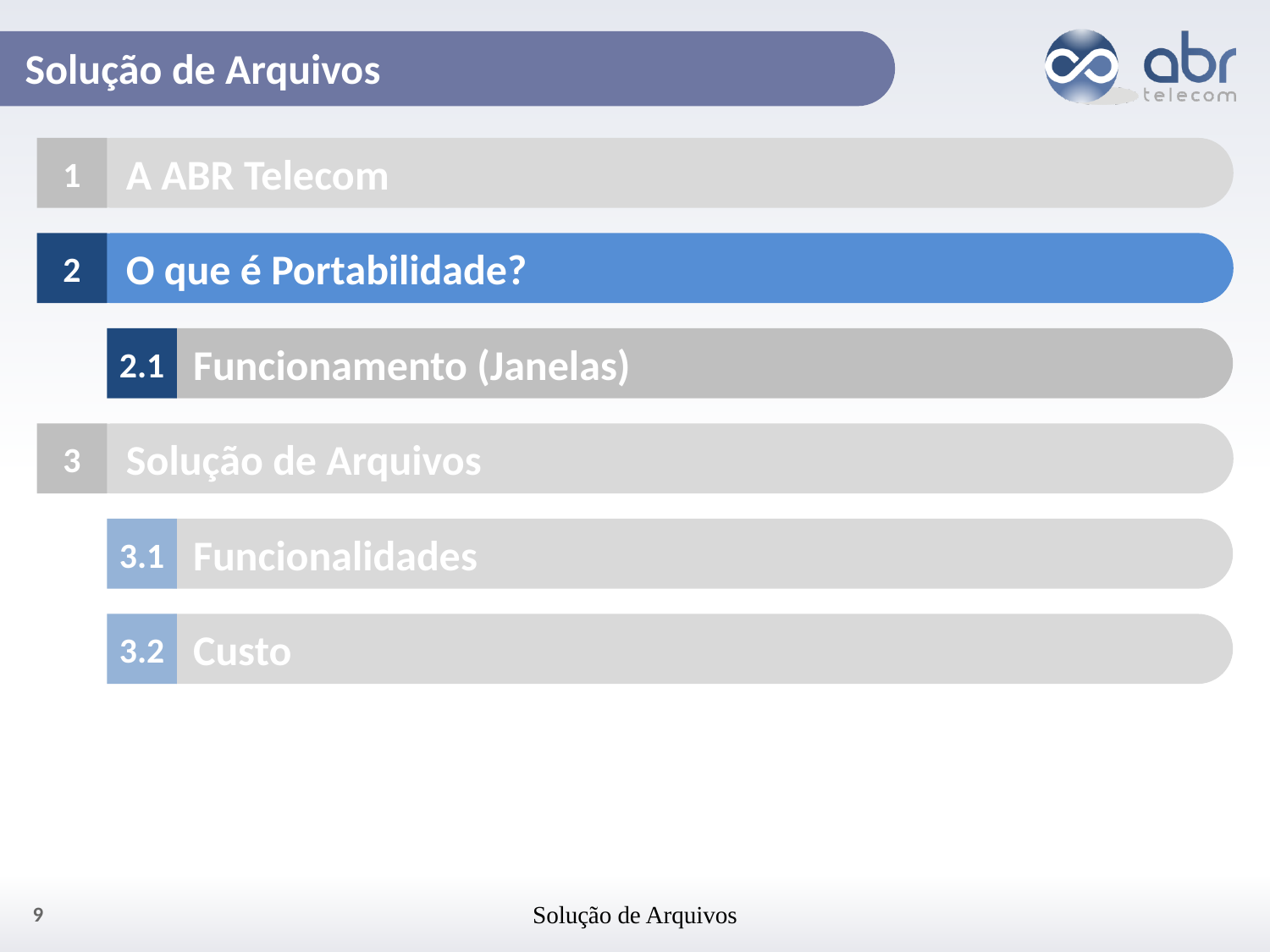

# Solução de Arquivos
1
A ABR Telecom
2
O que é Portabilidade?
2.1
Funcionamento (Janelas)
3
Solução de Arquivos
3.1
Funcionalidades
3.2
Custo
9
Solução de Arquivos